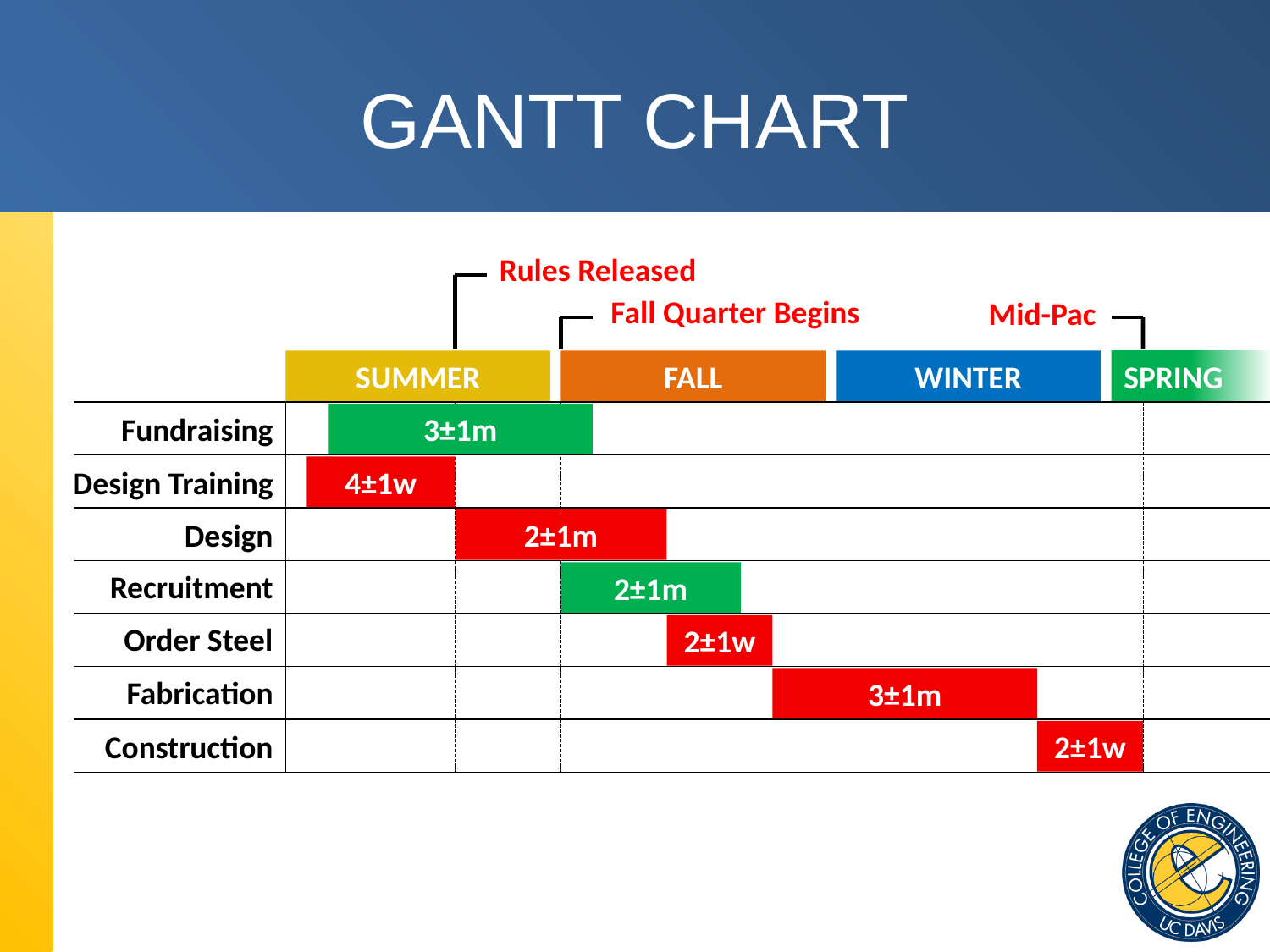

# GANTT CHART
Rules Released
Fall Quarter Begins
Mid-Pac
SUMMER
FALL
WINTER
SPRING
Fundraising
3±1m
Design Training
4±1w
Design
2±1m
Recruitment
2±1m
Order Steel
2±1w
Fabrication
3±1m
Construction
2±1w